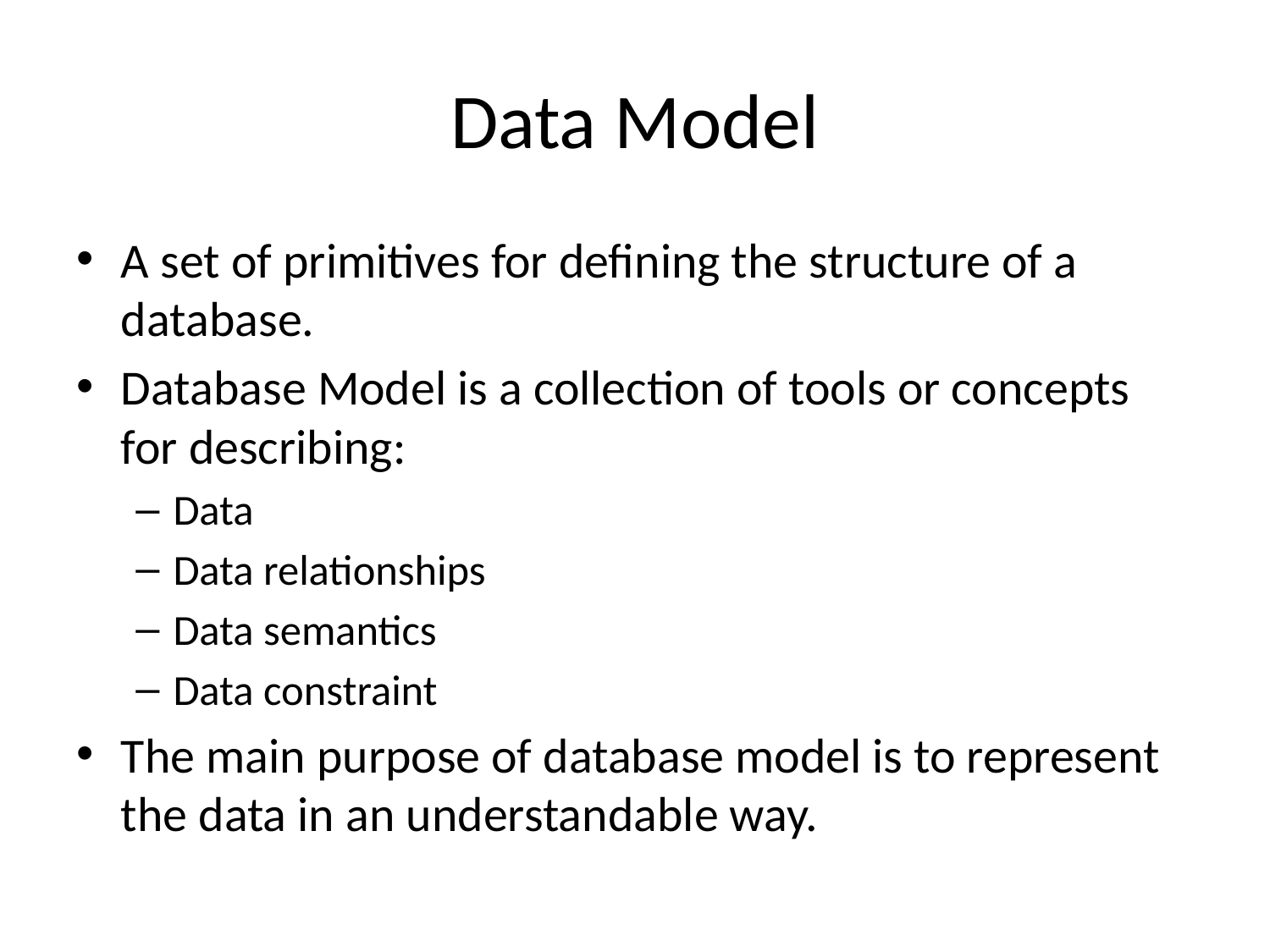

# Data Model
A set of primitives for defining the structure of a database.
Database Model is a collection of tools or concepts for describing:
Data
Data relationships
Data semantics
Data constraint
The main purpose of database model is to represent the data in an understandable way.